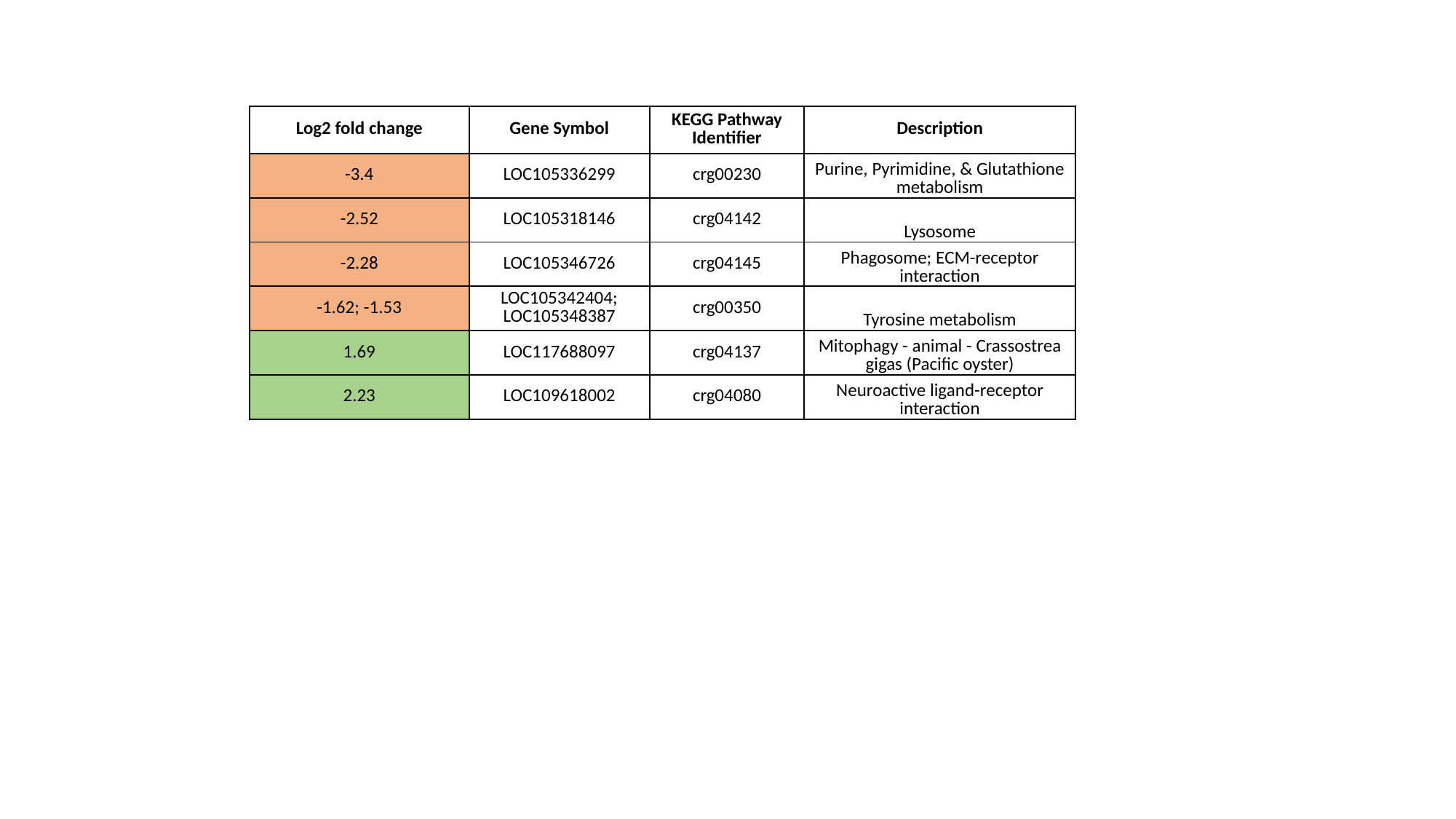

| Log2 fold change | Gene Symbol | KEGG Pathway Identifier | Description |
| --- | --- | --- | --- |
| -3.4 | LOC105336299 | crg00230 | Purine, Pyrimidine, & Glutathione metabolism |
| -2.52 | LOC105318146 | crg04142 | Lysosome |
| -2.28 | LOC105346726 | crg04145 | Phagosome; ECM-receptor interaction |
| -1.62; -1.53 | LOC105342404; LOC105348387 | crg00350 | Tyrosine metabolism |
| 1.69 | LOC117688097 | crg04137 | Mitophagy - animal - Crassostrea gigas (Pacific oyster) |
| 2.23 | LOC109618002 | crg04080 | Neuroactive ligand-receptor interaction |